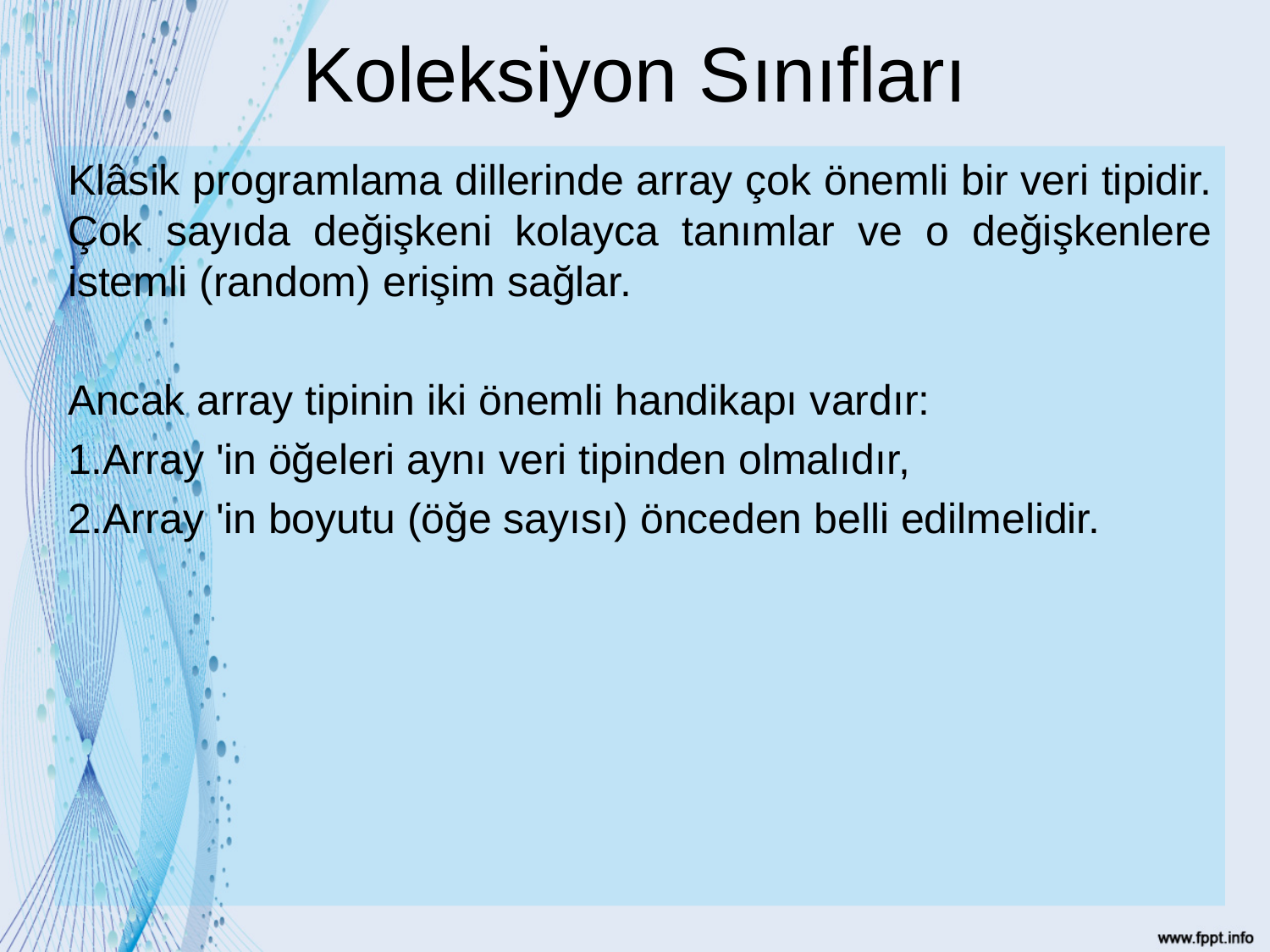

# Koleksiyon Sınıfları
Klâsik programlama dillerinde array çok önemli bir veri tipidir. Çok sayıda değişkeni kolayca tanımlar ve o değişkenlere istemli (random) erişim sağlar.

Ancak array tipinin iki önemli handikapı vardır:
1.Array 'in öğeleri aynı veri tipinden olmalıdır,
2.Array 'in boyutu (öğe sayısı) önceden belli edilmelidir.